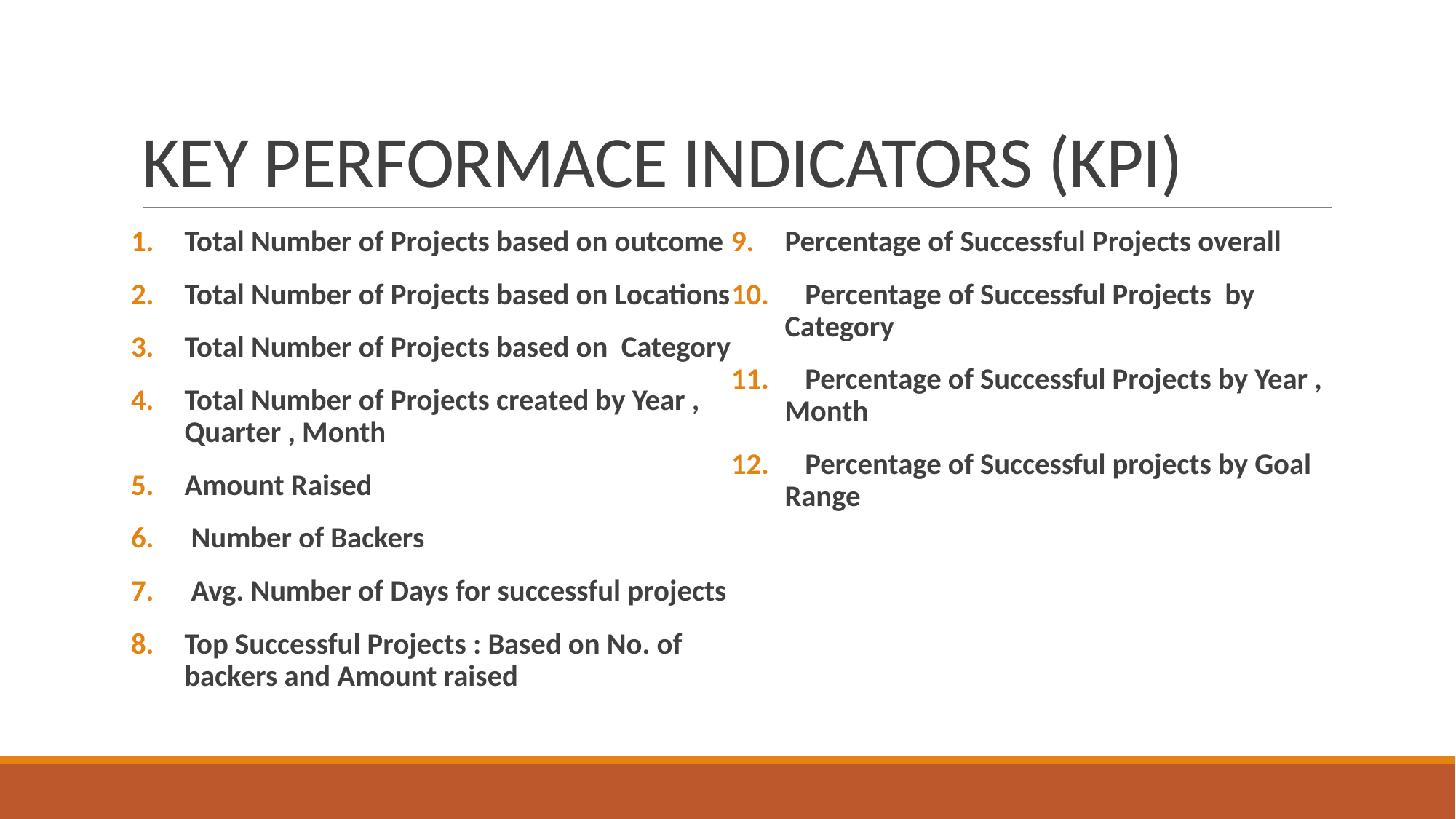

# KEY PERFORMACE INDICATORS (KPI)
Total Number of Projects based on outcome
Total Number of Projects based on Locations
Total Number of Projects based on  Category
Total Number of Projects created by Year , Quarter , Month
Amount Raised
 Number of Backers
 Avg. Number of Days for successful projects
Top Successful Projects : Based on No. of backers and Amount raised
Percentage of Successful Projects overall
   Percentage of Successful Projects  by Category
   Percentage of Successful Projects by Year , Month
   Percentage of Successful projects by Goal Range